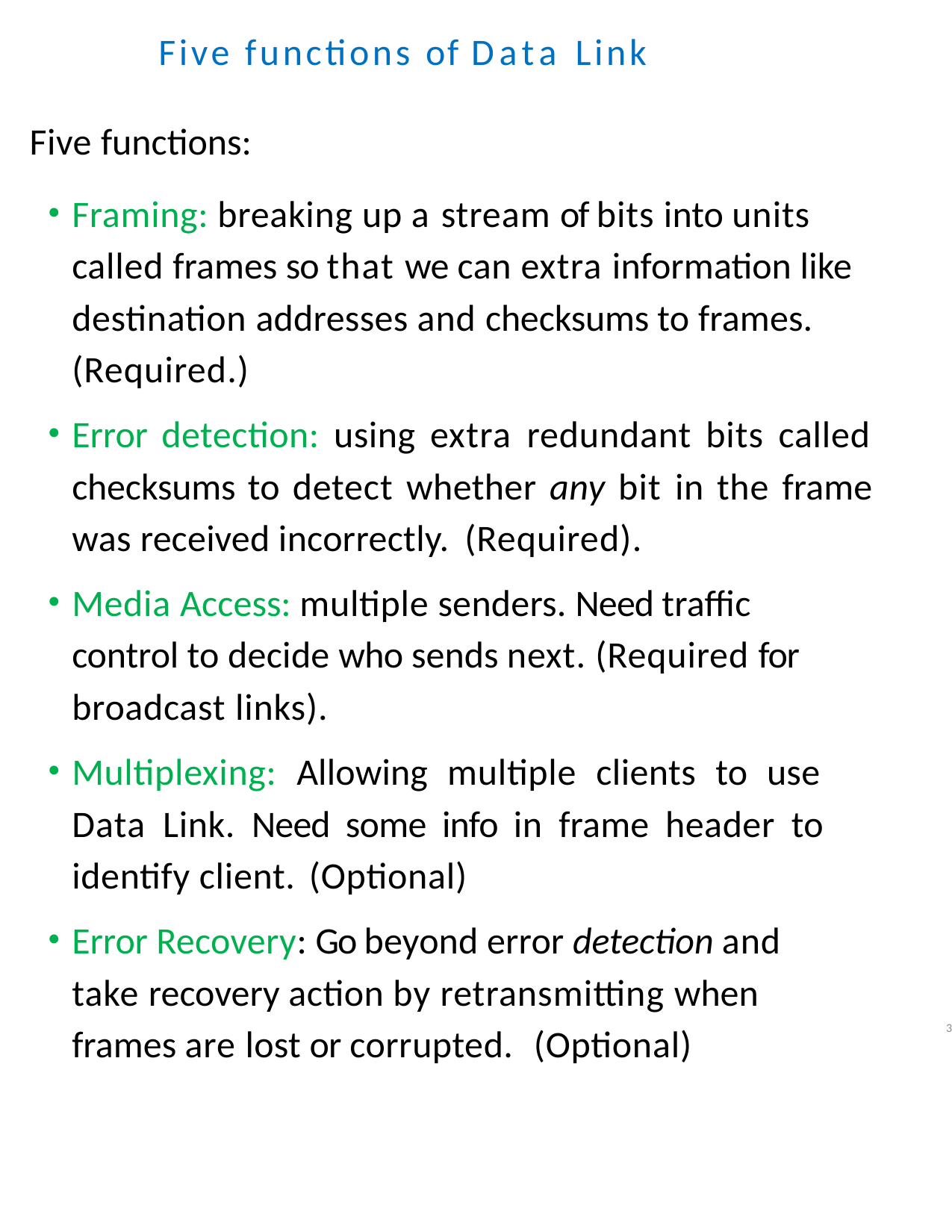

Five functions of Data Link

Five functions:
Framing: breaking up a stream of bits into units  called frames so that we can extra information like  destination addresses and checksums to frames.  (Required.)
Error detection: using extra redundant bits called  checksums to detect whether any bit in the frame  was received incorrectly. (Required).
Media Access: multiple senders. Need traffic  control to decide who sends next. (Required for  broadcast links).
Multiplexing: Allowing multiple clients to use  Data Link. Need some info in frame header to  identify client. (Optional)
Error Recovery: Go beyond error detection and  take recovery action by retransmitting when  frames are lost or corrupted.  (Optional)
3